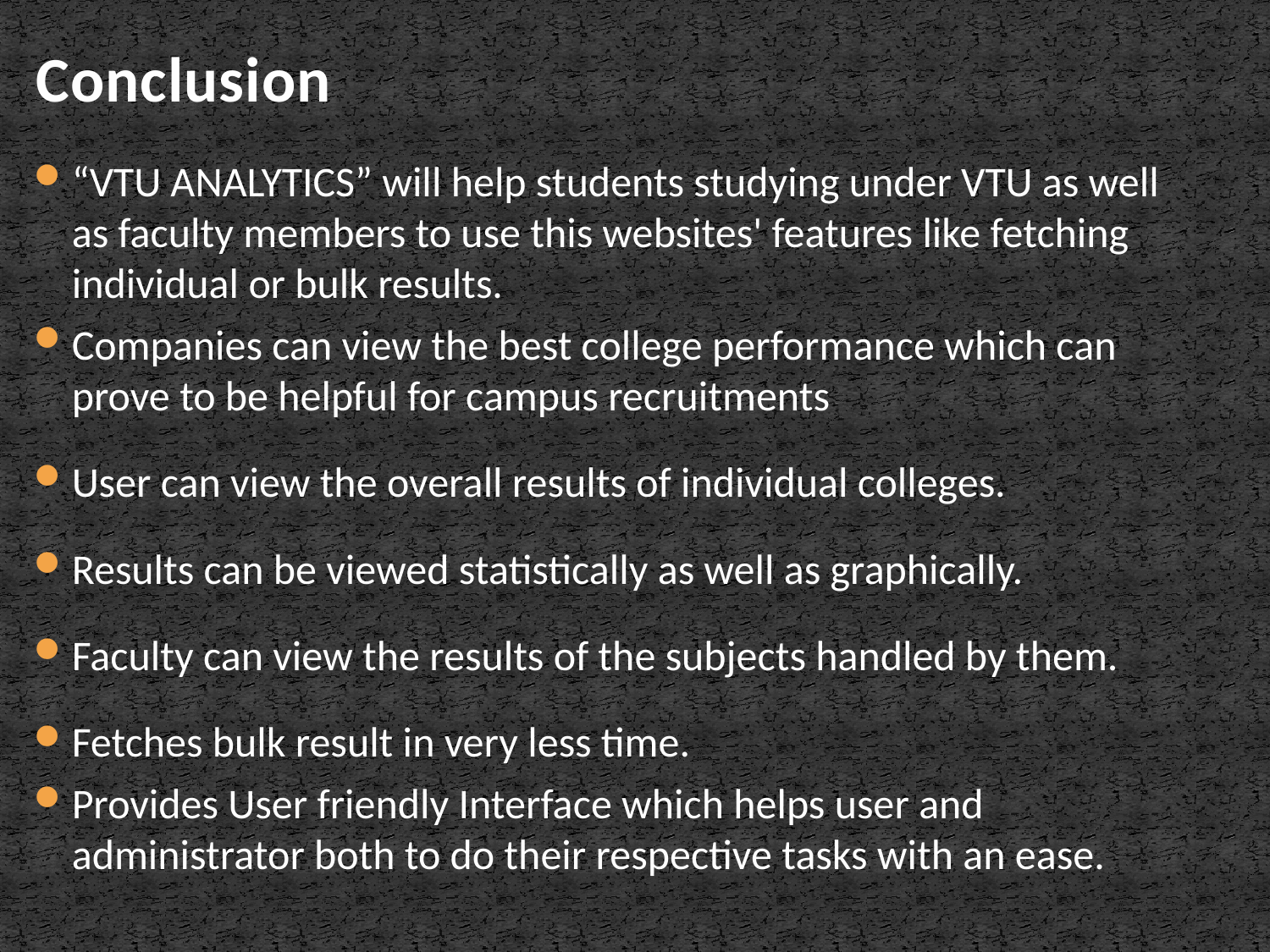

Conclusion
“VTU ANALYTICS” will help students studying under VTU as well as faculty members to use this websites' features like fetching individual or bulk results.
Companies can view the best college performance which can prove to be helpful for campus recruitments
User can view the overall results of individual colleges.
Results can be viewed statistically as well as graphically.
Faculty can view the results of the subjects handled by them.
Fetches bulk result in very less time.
Provides User friendly Interface which helps user and administrator both to do their respective tasks with an ease.